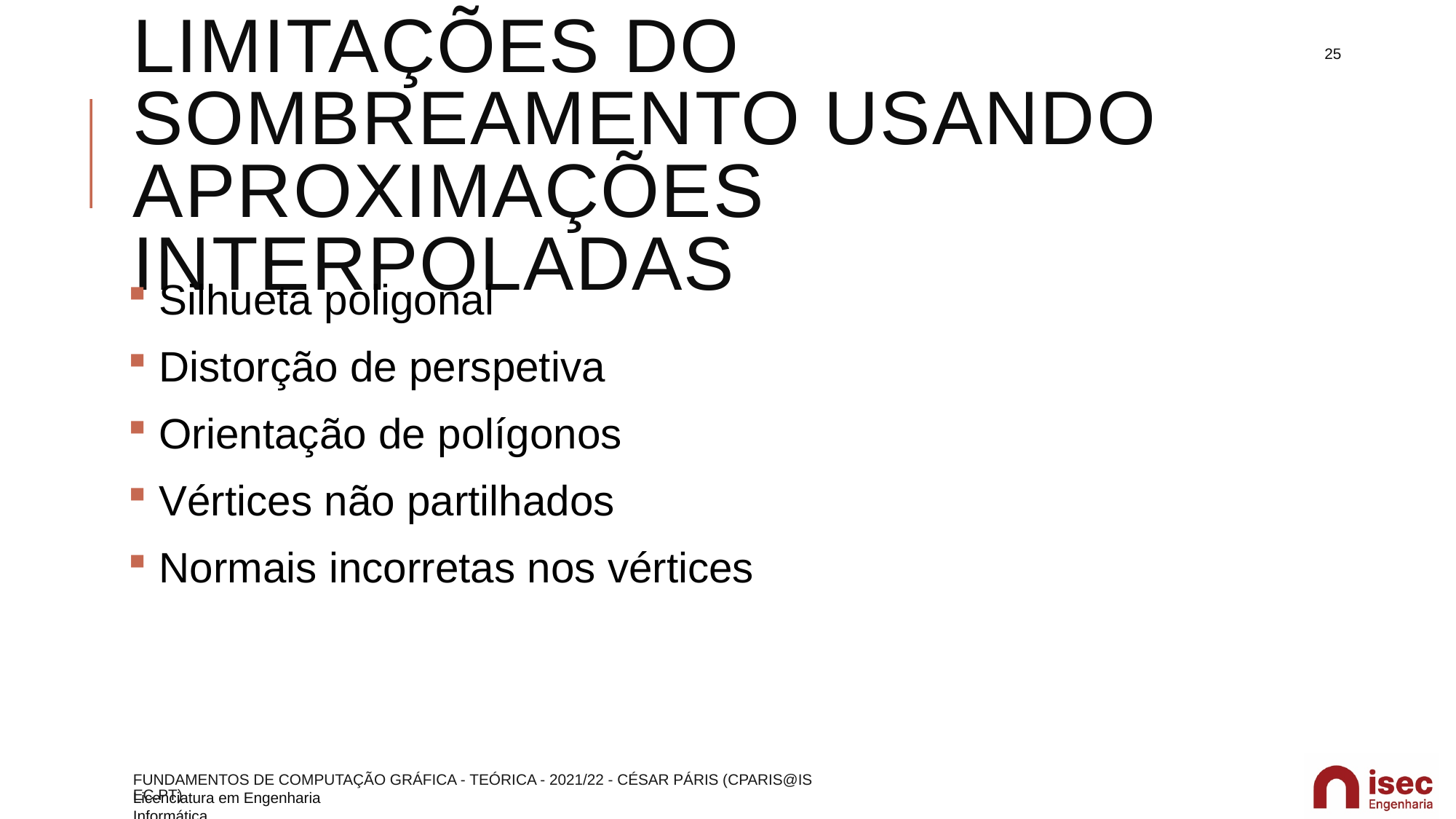

25
# Limitações do sombreamento usando Aproximações Interpoladas
 Silhueta poligonal
 Distorção de perspetiva
 Orientação de polígonos
 Vértices não partilhados
 Normais incorretas nos vértices
Fundamentos de Computação Gráfica - Teórica - 2021/22 - César Páris (cparis@isec.pt)